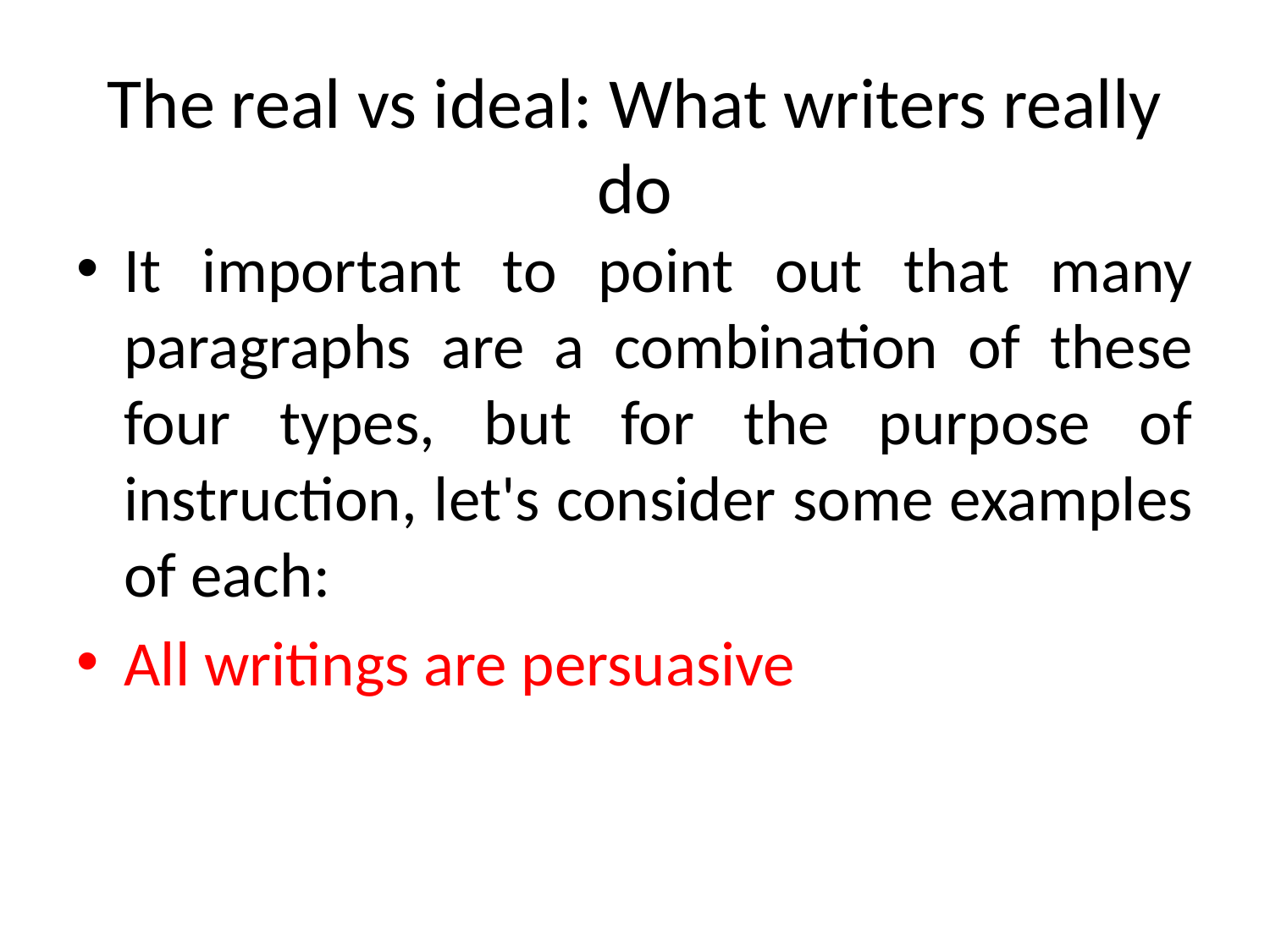

# The real vs ideal: What writers really do
It important to point out that many paragraphs are a combination of these four types, but for the purpose of instruction, let's consider some examples of each:
All writings are persuasive